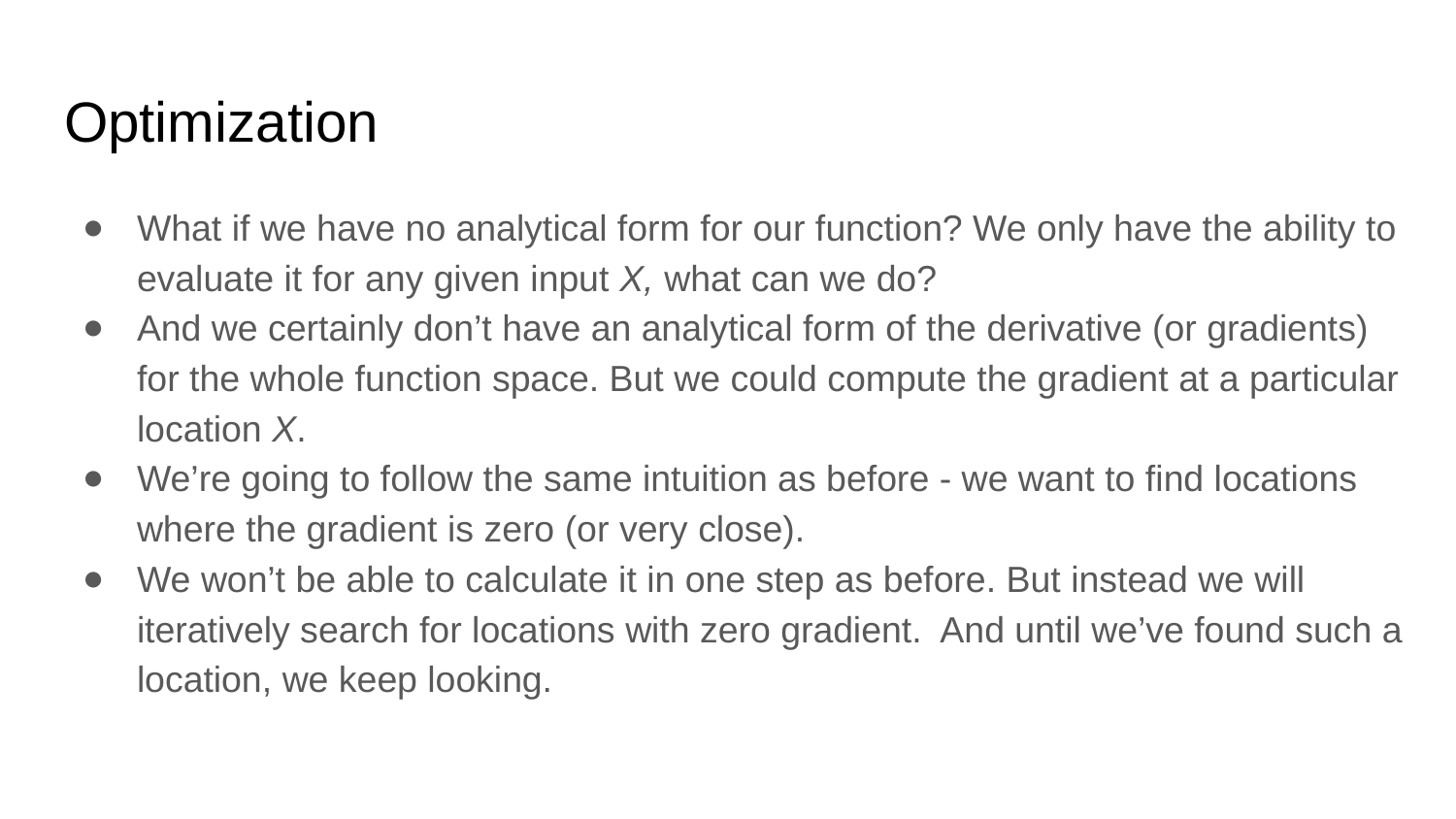

# Optimization
What if we have no analytical form for our function? We only have the ability to evaluate it for any given input X, what can we do?
And we certainly don’t have an analytical form of the derivative (or gradients) for the whole function space. But we could compute the gradient at a particular location X.
We’re going to follow the same intuition as before - we want to find locations where the gradient is zero (or very close).
We won’t be able to calculate it in one step as before. But instead we will iteratively search for locations with zero gradient.  And until we’ve found such a location, we keep looking.